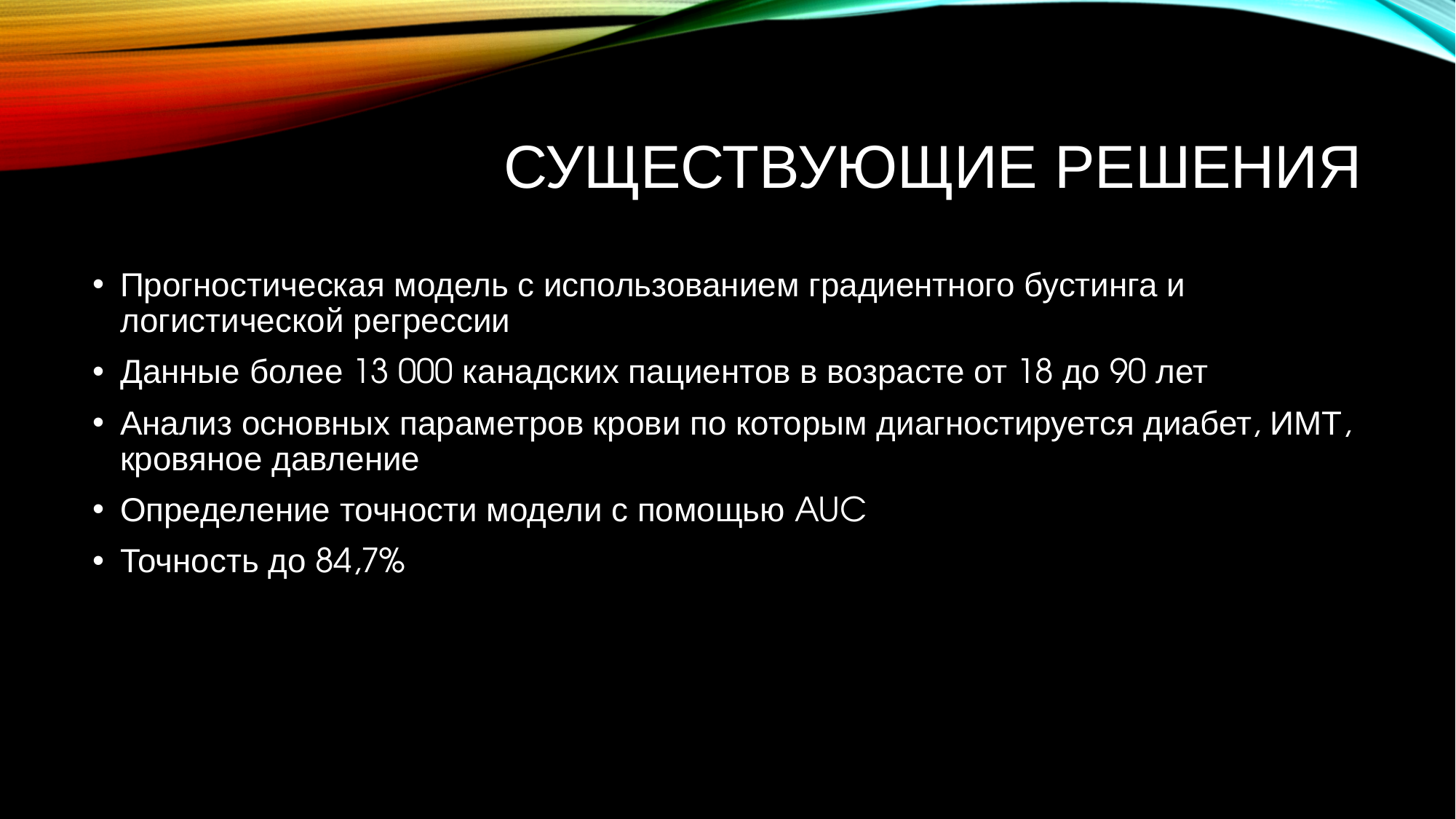

# Существующие решения
Прогностическая модель с использованием градиентного бустинга и логистической регрессии
Данные более 13 000 канадских пациентов в возрасте от 18 до 90 лет
Анализ основных параметров крови по которым диагностируется диабет, ИМТ, кровяное давление
Определение точности модели с помощью AUC
Точность до 84,7%